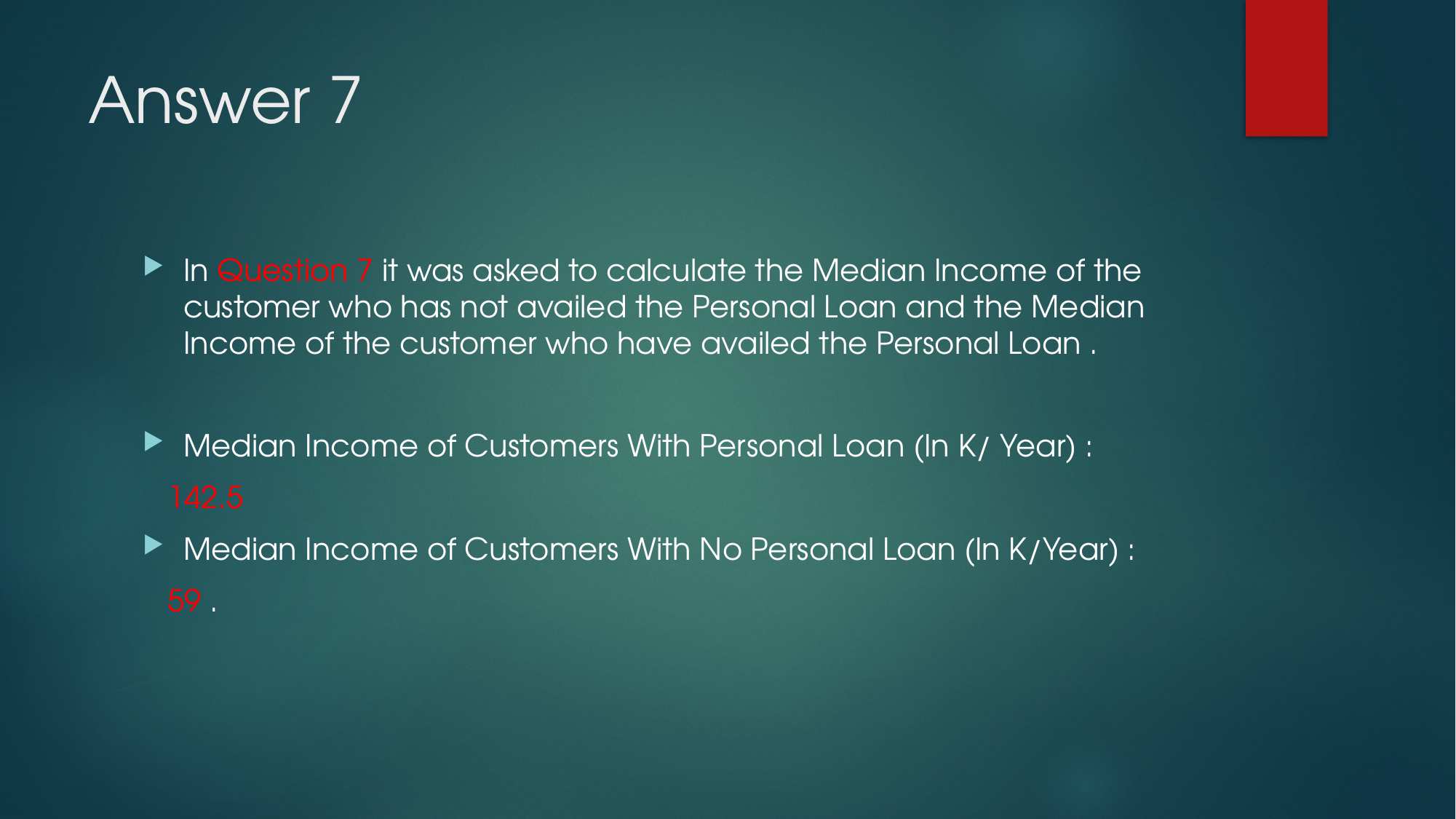

# Answer 7
In Question 7 it was asked to calculate the Median Income of the customer who has not availed the Personal Loan and the Median Income of the customer who have availed the Personal Loan .

Median Income of Customers With Personal Loan (In K/ Year) :
   142.5
Median Income of Customers With No Personal Loan (In K/Year) :
   59 .